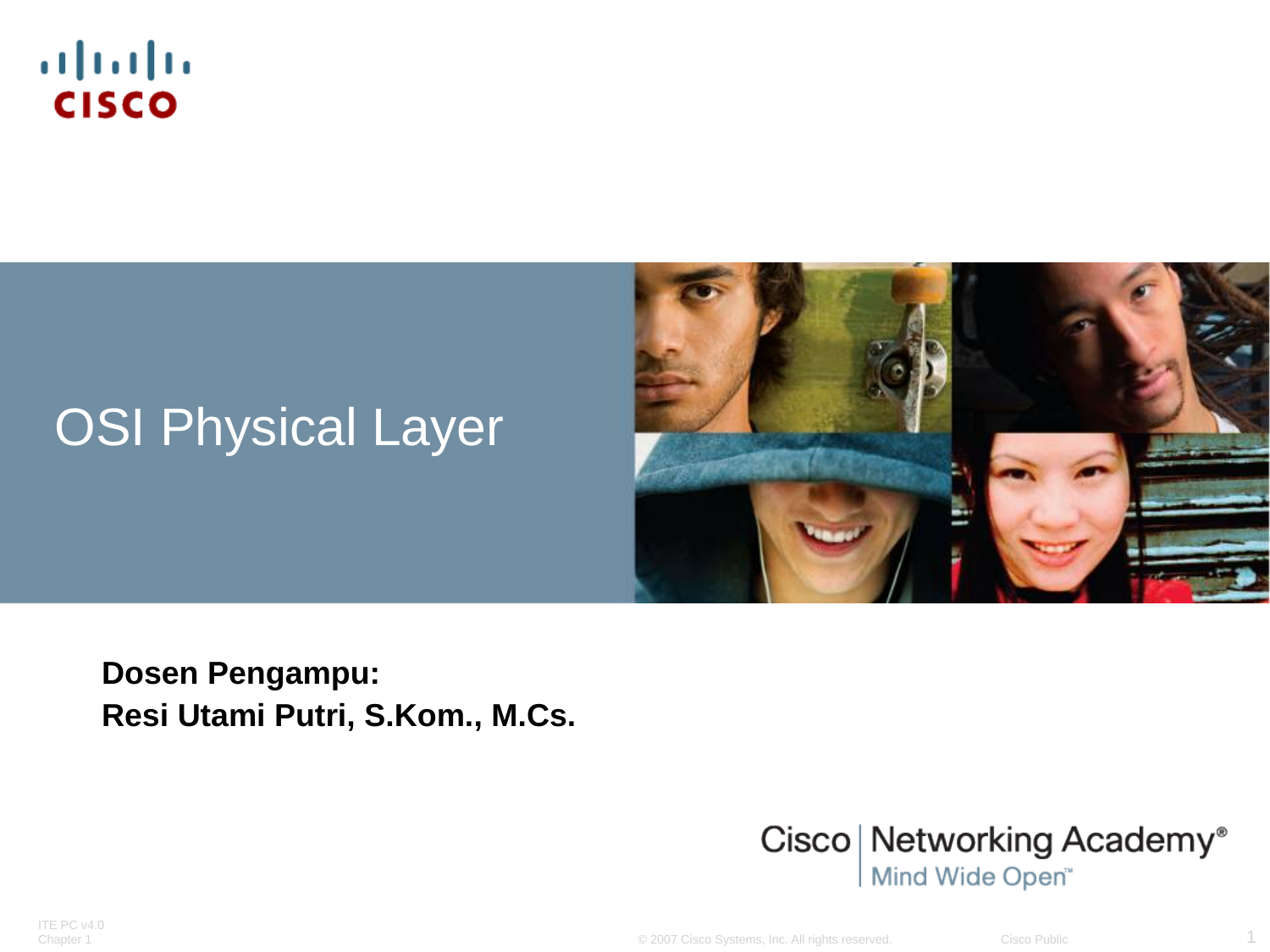

# OSI Physical Layer
Dosen Pengampu:
Resi Utami Putri, S.Kom., M.Cs.